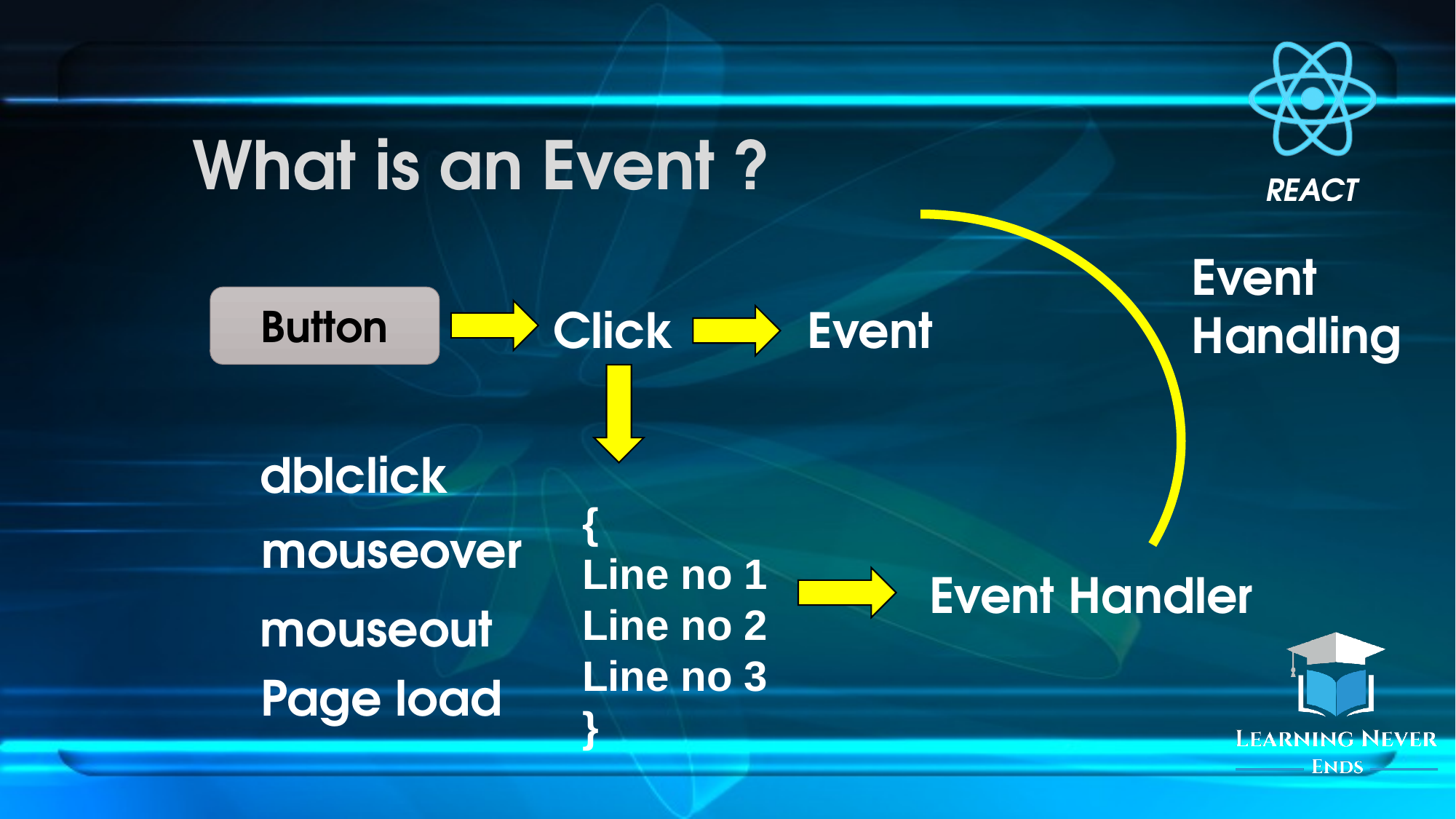

# What is an Event ?

Event
Handling
Button
Event
Click

dblclick
{
Line no 1
Line no 2
Line no 3
}
mouseover
Event Handler

mouseout
Page load